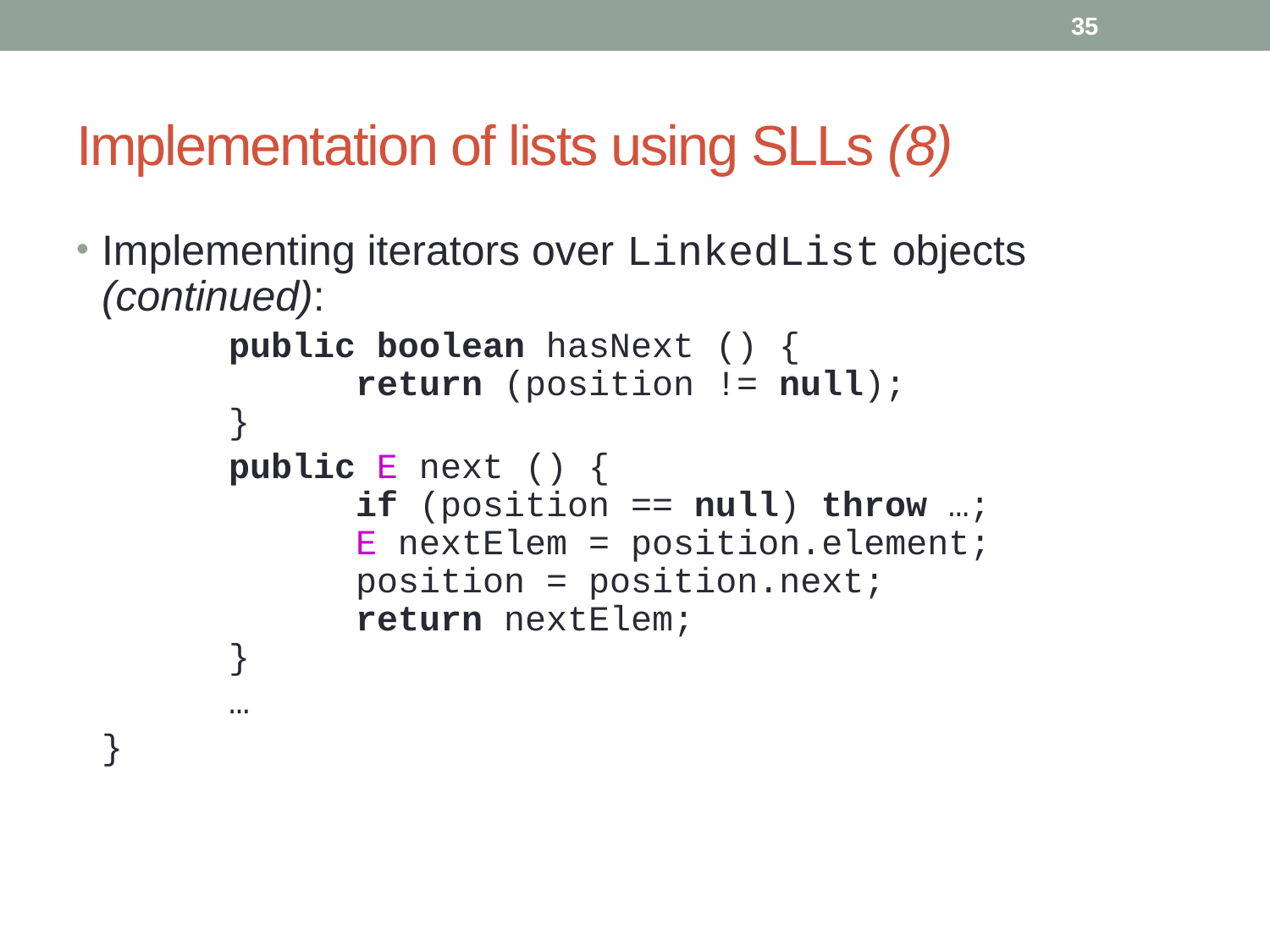

35
# Implementation of lists using SLLs (8)
Implementing iterators over LinkedList objects (continued):
		public boolean hasNext () {
		return (position != null);
	}
		public E next () {
		if (position == null) throw …;
		E nextElem = position.element;
		position = position.next;
		return nextElem;
	}
		…
	}